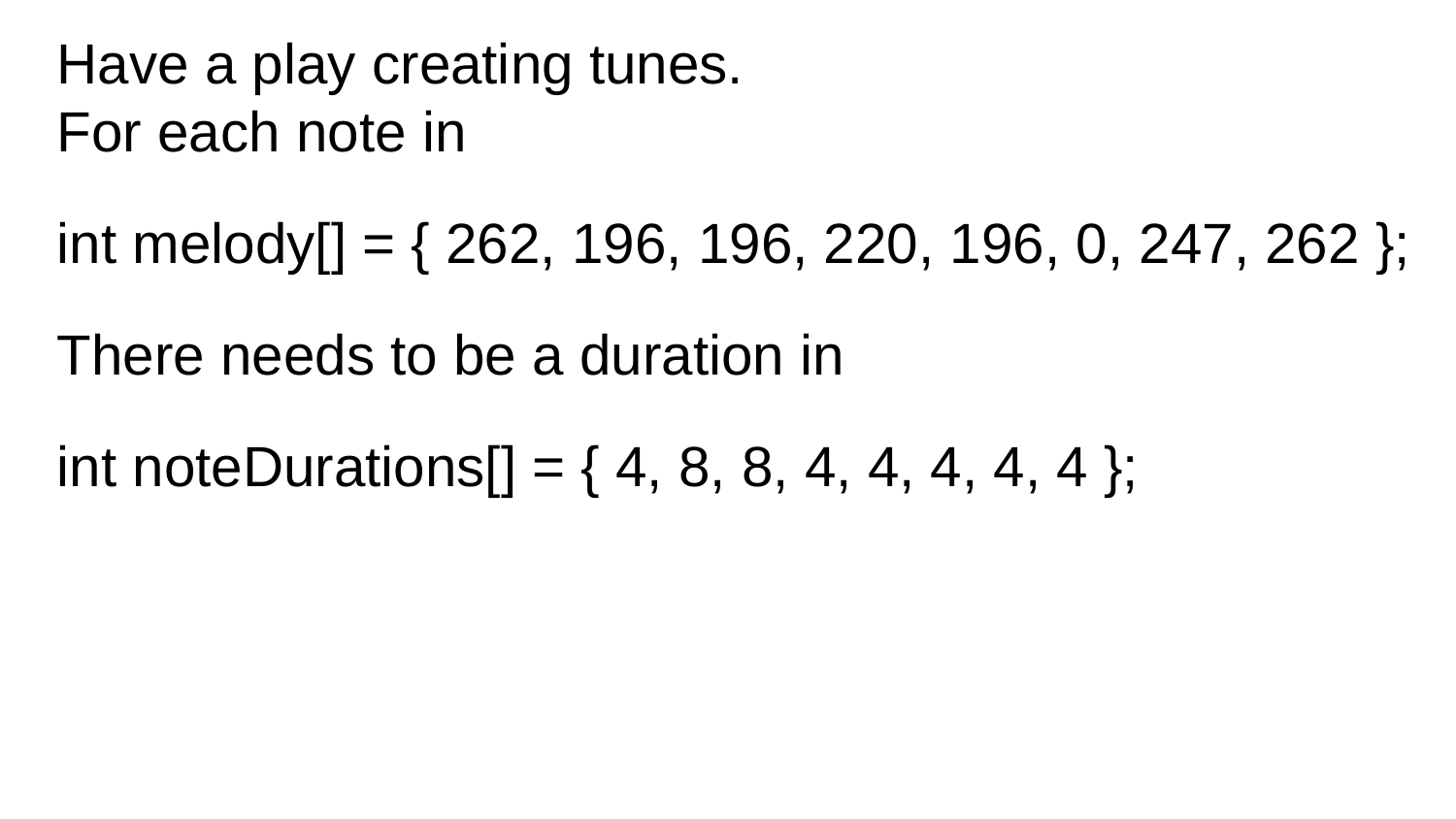

Have a play creating tunes.
For each note in
int melody[] = { 262, 196, 196, 220, 196, 0, 247, 262 };
There needs to be a duration in
int noteDurations[] = { 4, 8, 8, 4, 4, 4, 4, 4 };